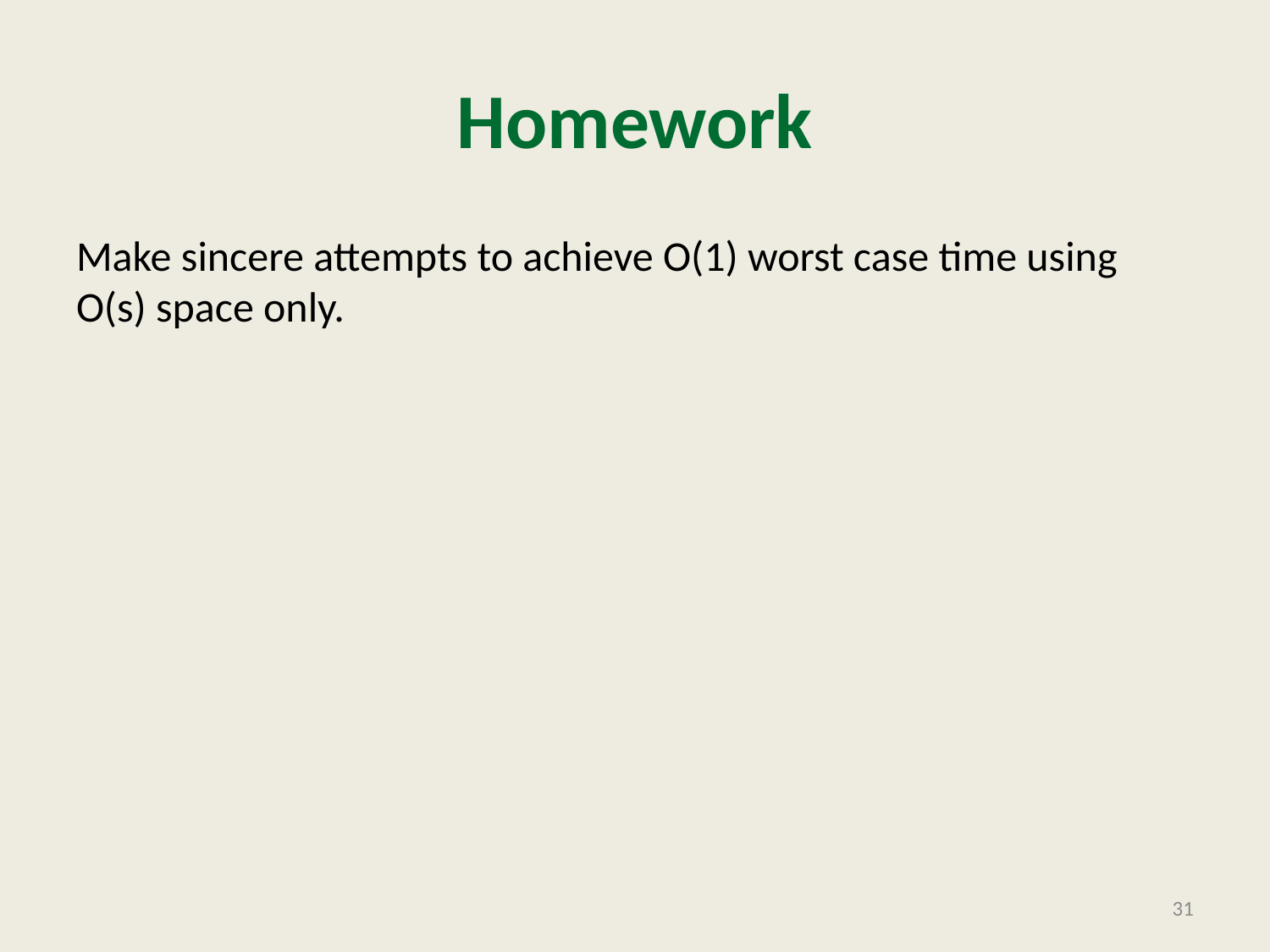

# Homework
Make sincere attempts to achieve O(1) worst case time using O(s) space only.

31